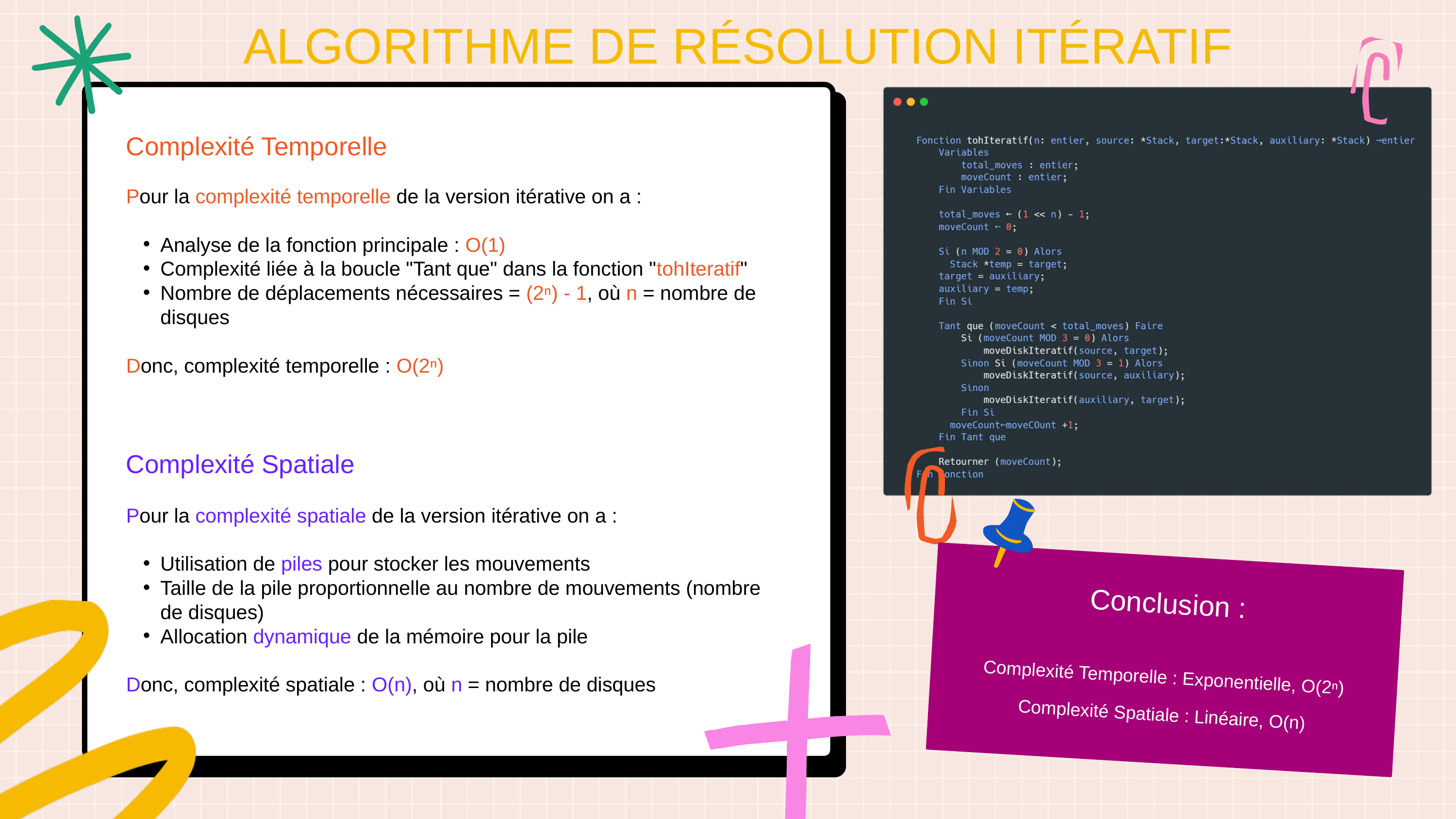

ALGORITHME DE RÉSOLUTION ITÉRATIF

Complexité Temporelle

Pour la complexité temporelle de la version itérative on a :

Analyse de la fonction principale : O(1)
Complexité liée à la boucle "Tant que" dans la fonction "tohIteratif"
Nombre de déplacements nécessaires = (2ⁿ) - 1, où n = nombre de disques

Donc, complexité temporelle : O(2ⁿ)

Complexité Spatiale

Pour la com﻿plexité spatiale de la version itérative on a :

Utilisation de piles pour stocker les mouvements
Taille de la pile proportionnelle au nombre de mouvements (nombre de disques)
Allocation dynamique de la mémoire pour la pile

Donc, complexité spatiale : O(n), où n = nombre de disques

Conclusion :

Complexité Temporelle : Exponentielle, O(2ⁿ)
Complexité Spatiale : Linéaire, O(n)